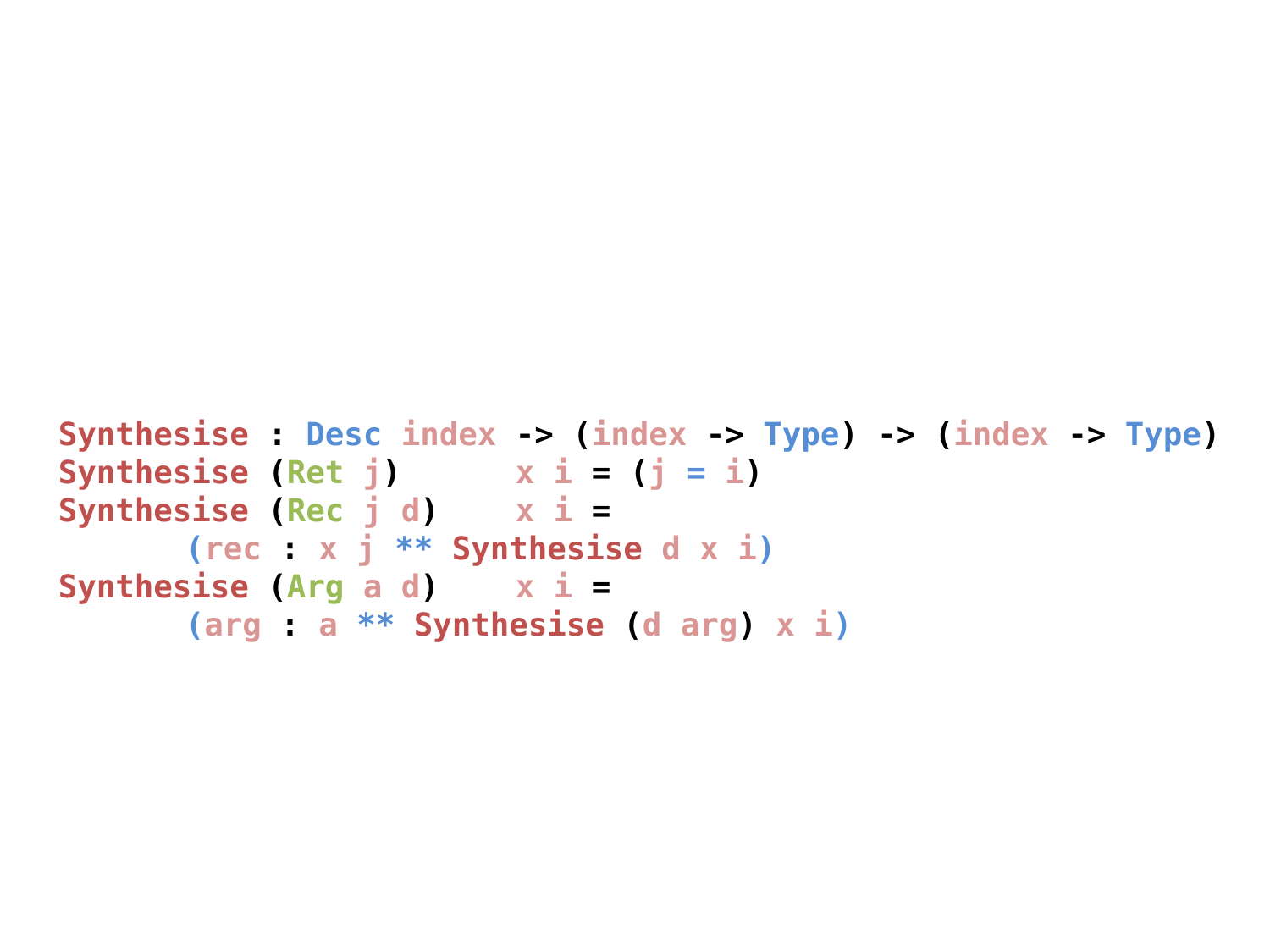

Synthesise : Desc index -> (index -> Type) -> (index -> Type)
Synthesise (Ret j)      x i = (j = i)
Synthesise (Rec j d)    x i =
	(rec : x j ** Synthesise d x i)
Synthesise (Arg a d)    x i =
	(arg : a ** Synthesise (d arg) x i)